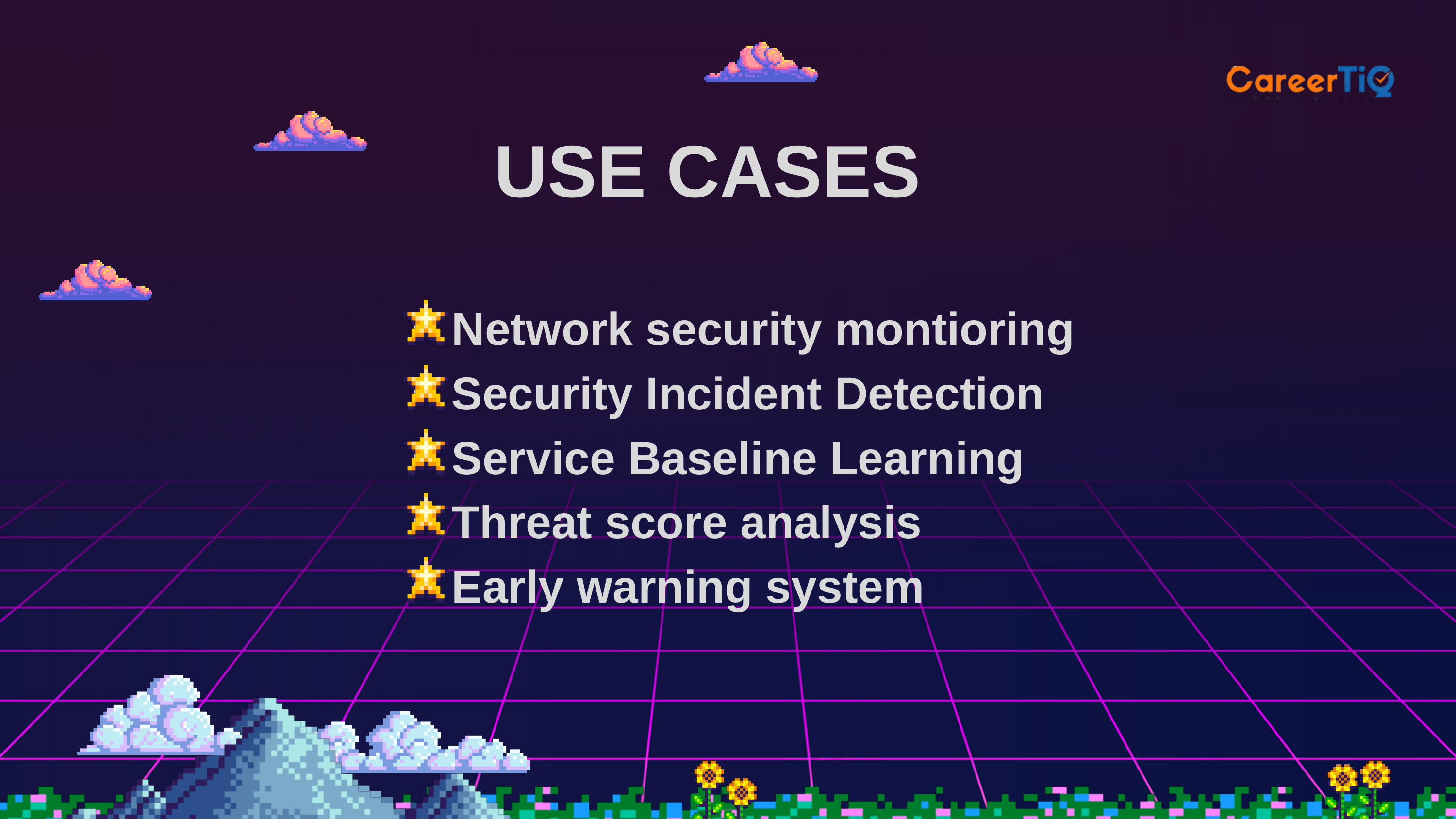

USE CASES

Network security montioring
Security Incident Detection
Service Baseline Learning
Threat score analysis
Early warning system